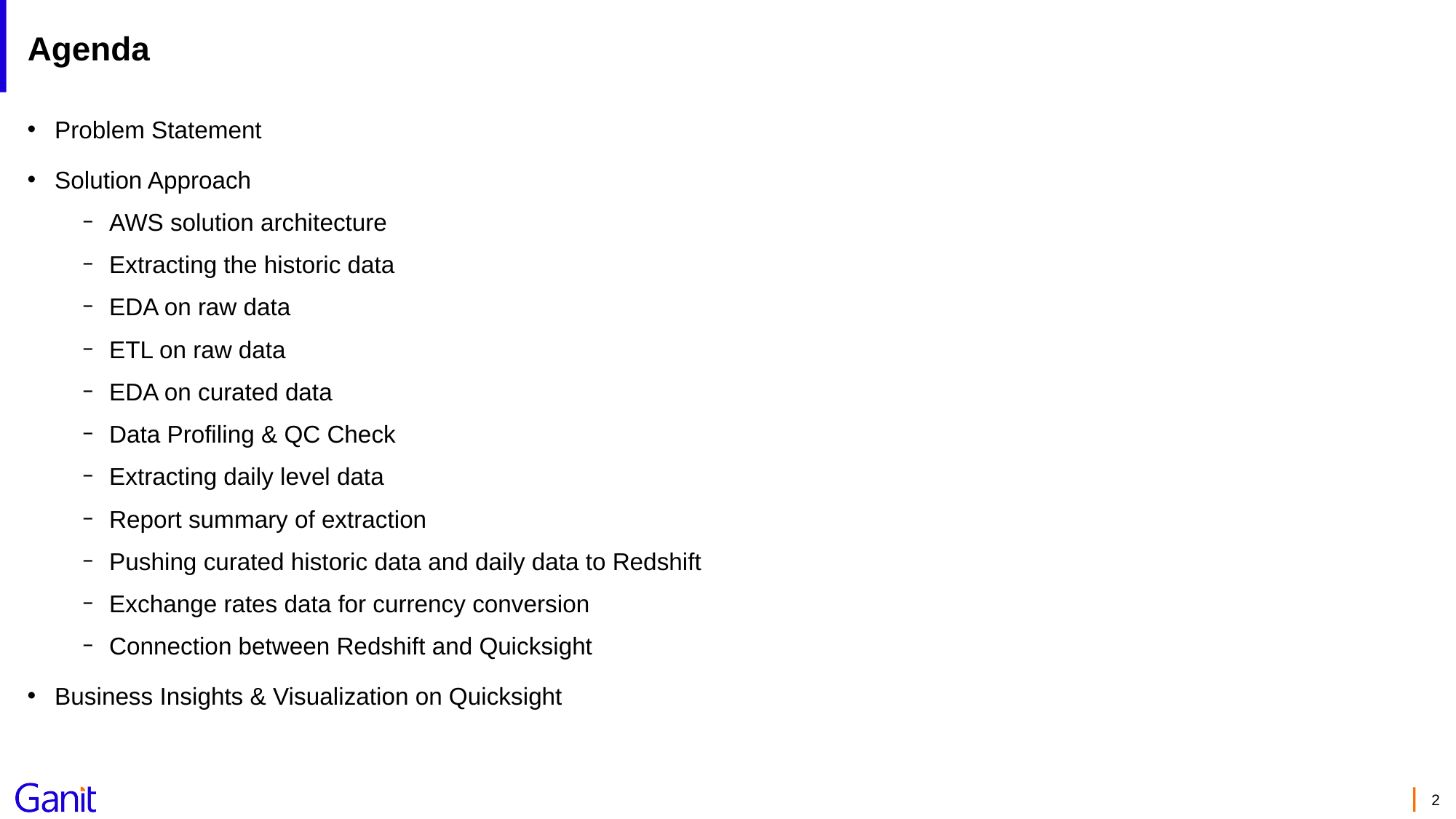

# Agenda
Problem Statement
Solution Approach
AWS solution architecture
Extracting the historic data
EDA on raw data
ETL on raw data
EDA on curated data
Data Profiling & QC Check
Extracting daily level data
Report summary of extraction
Pushing curated historic data and daily data to Redshift
Exchange rates data for currency conversion
Connection between Redshift and Quicksight
Business Insights & Visualization on Quicksight

2